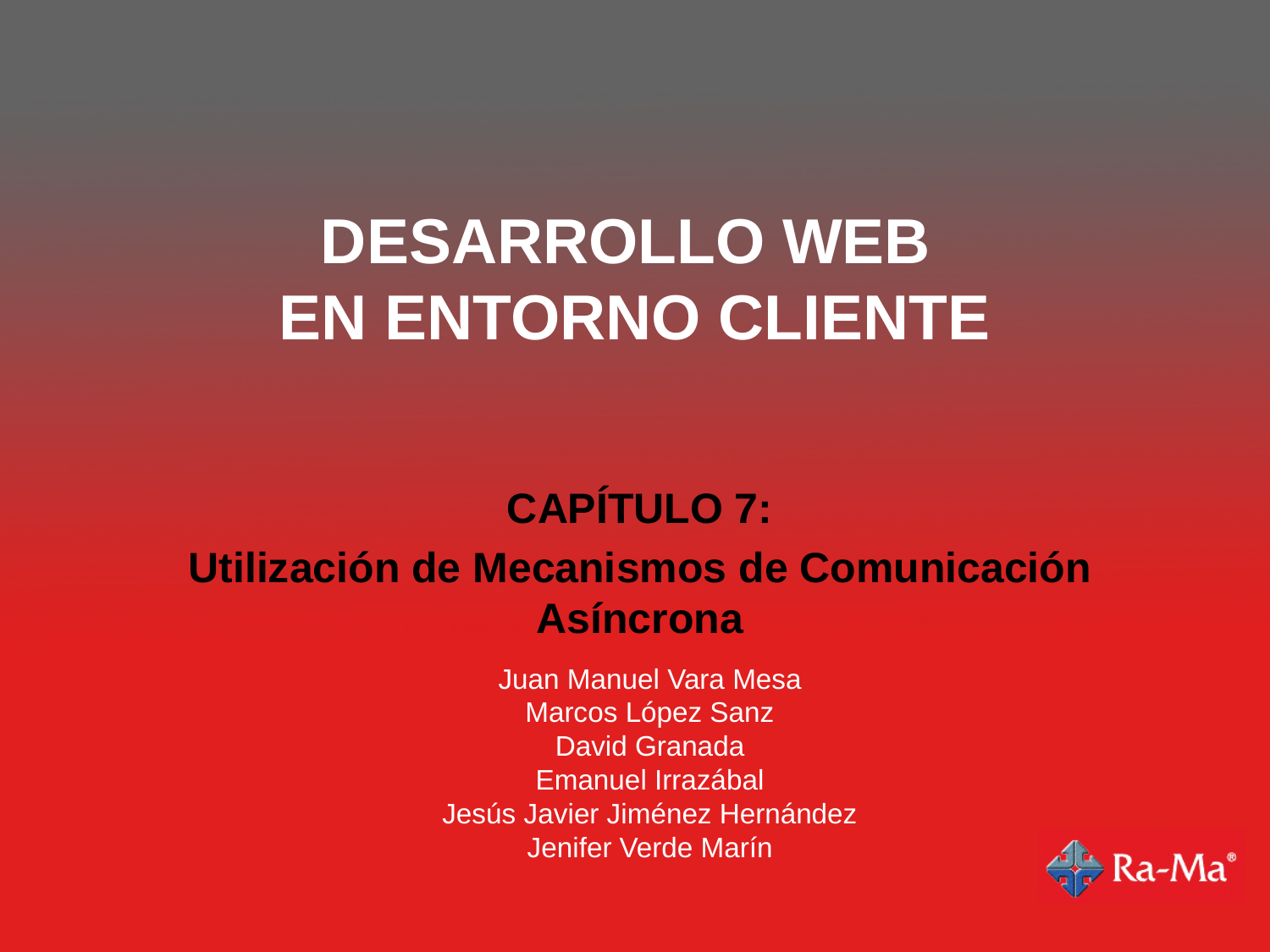

# DESARROLLO WEB EN ENTORNO CLIENTE
CAPÍTULO 7:
Utilización de Mecanismos de Comunicación Asíncrona